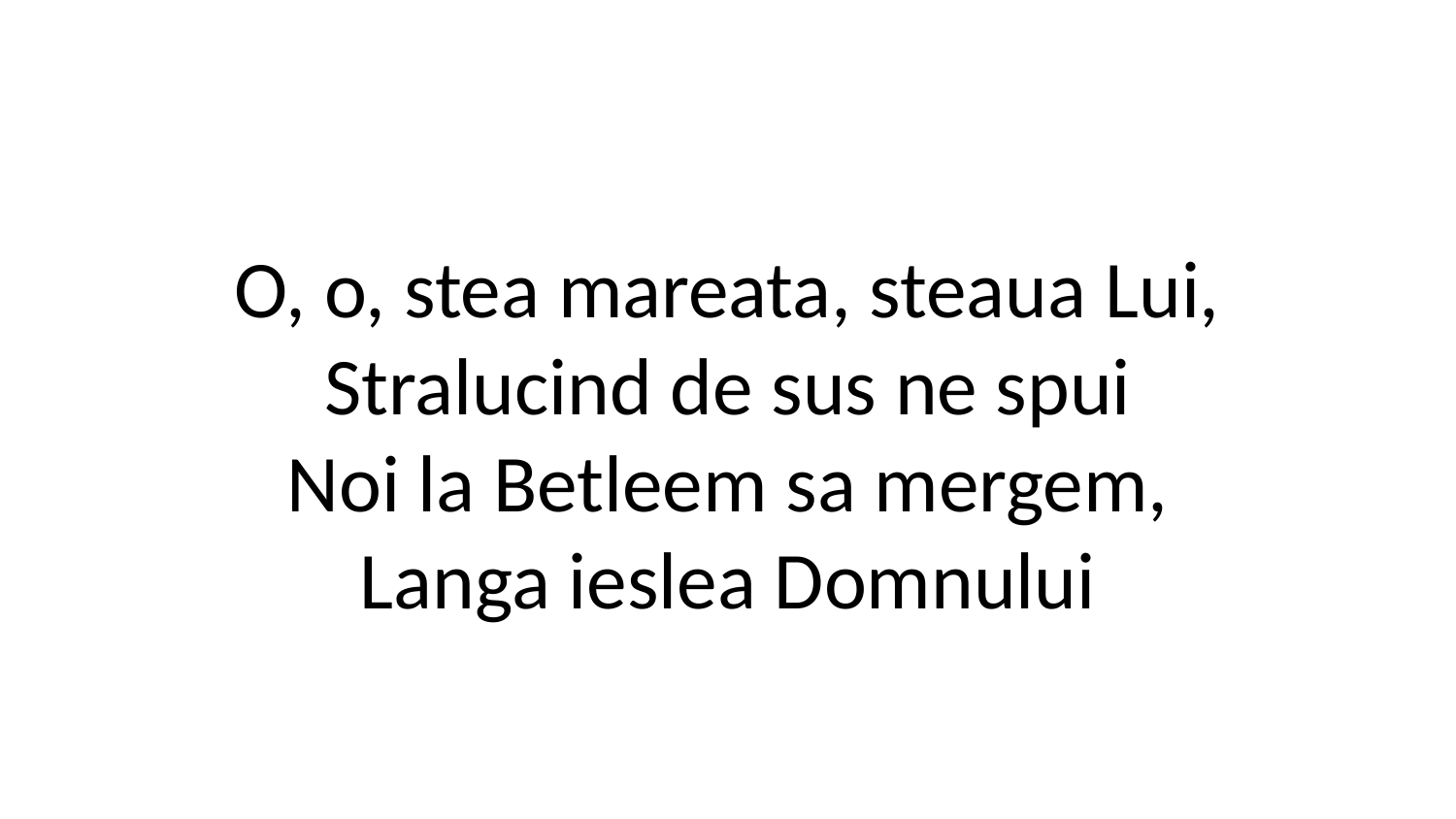

O, o, stea mareata, steaua Lui,
Stralucind de sus ne spui
Noi la Betleem sa mergem,
Langa ieslea Domnului